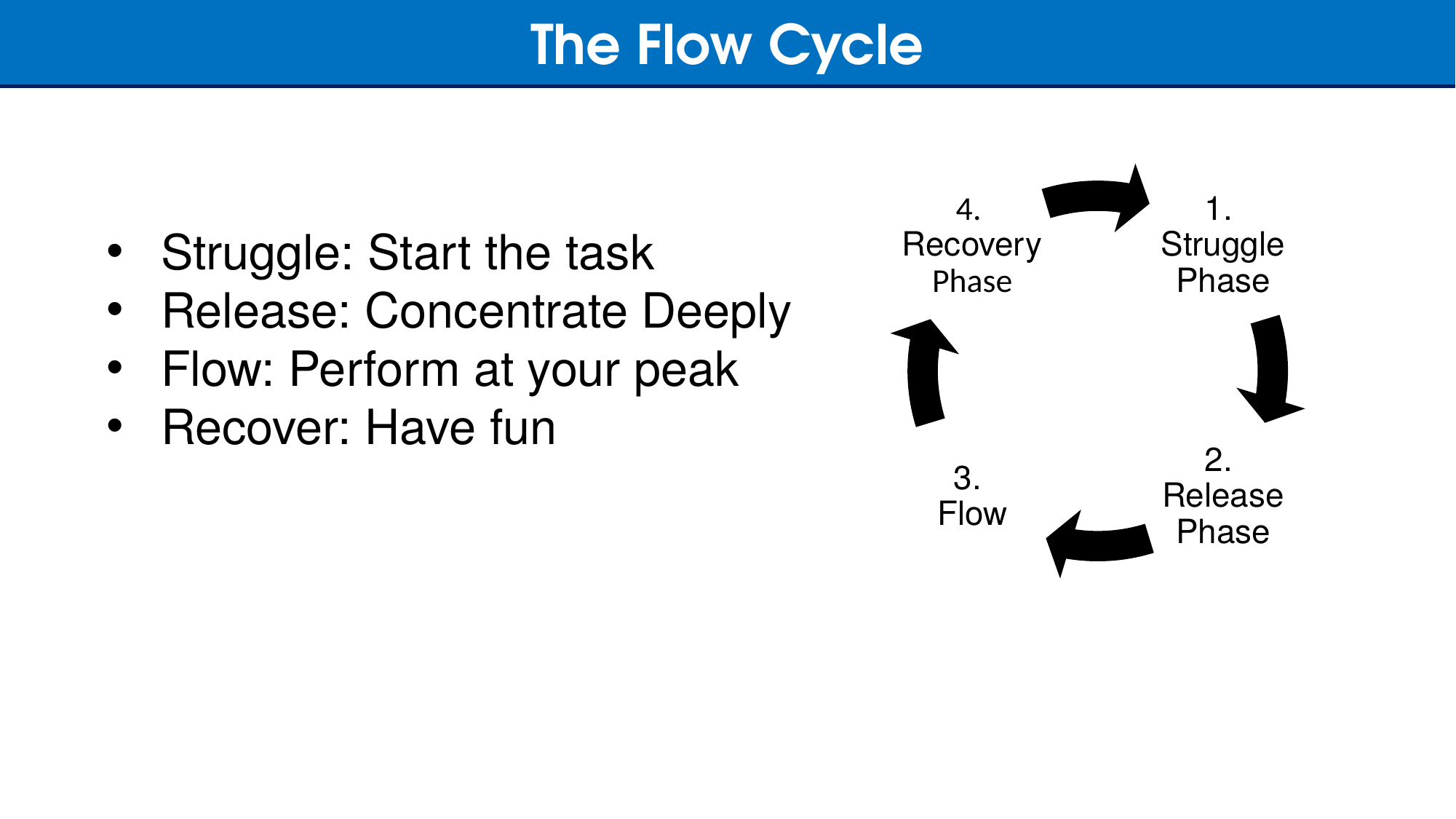

The Flow Cycle
1.
Struggle Phase
2.
Release Phase
3.
Flow
4.
Recovery Phase
Struggle: Start the task
Release: Concentrate Deeply
Flow: Perform at your peak
Recover: Have fun
32